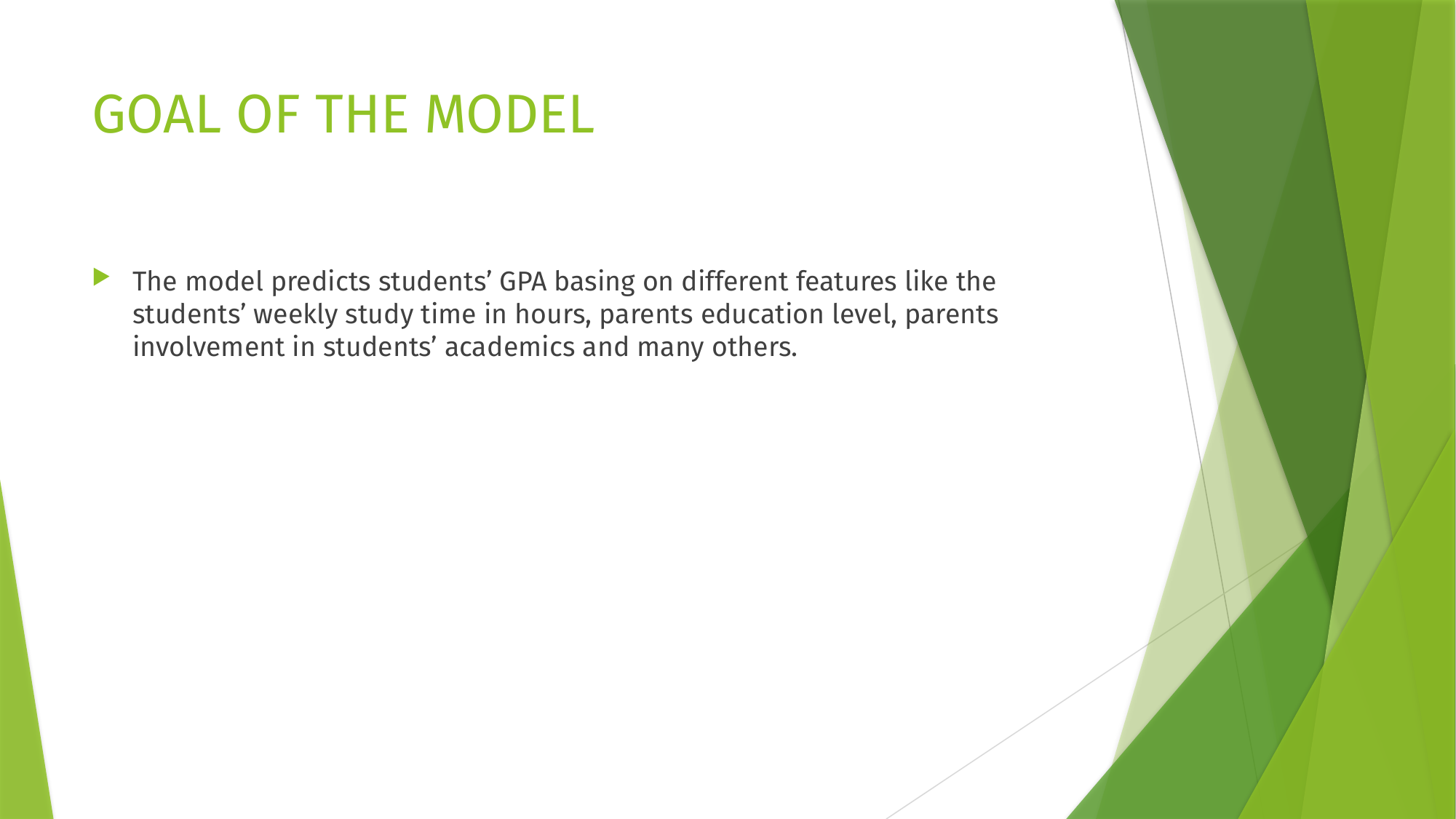

# GOAL OF THE MODEL
The model predicts students’ GPA basing on different features like the students’ weekly study time in hours, parents education level, parents involvement in students’ academics and many others.